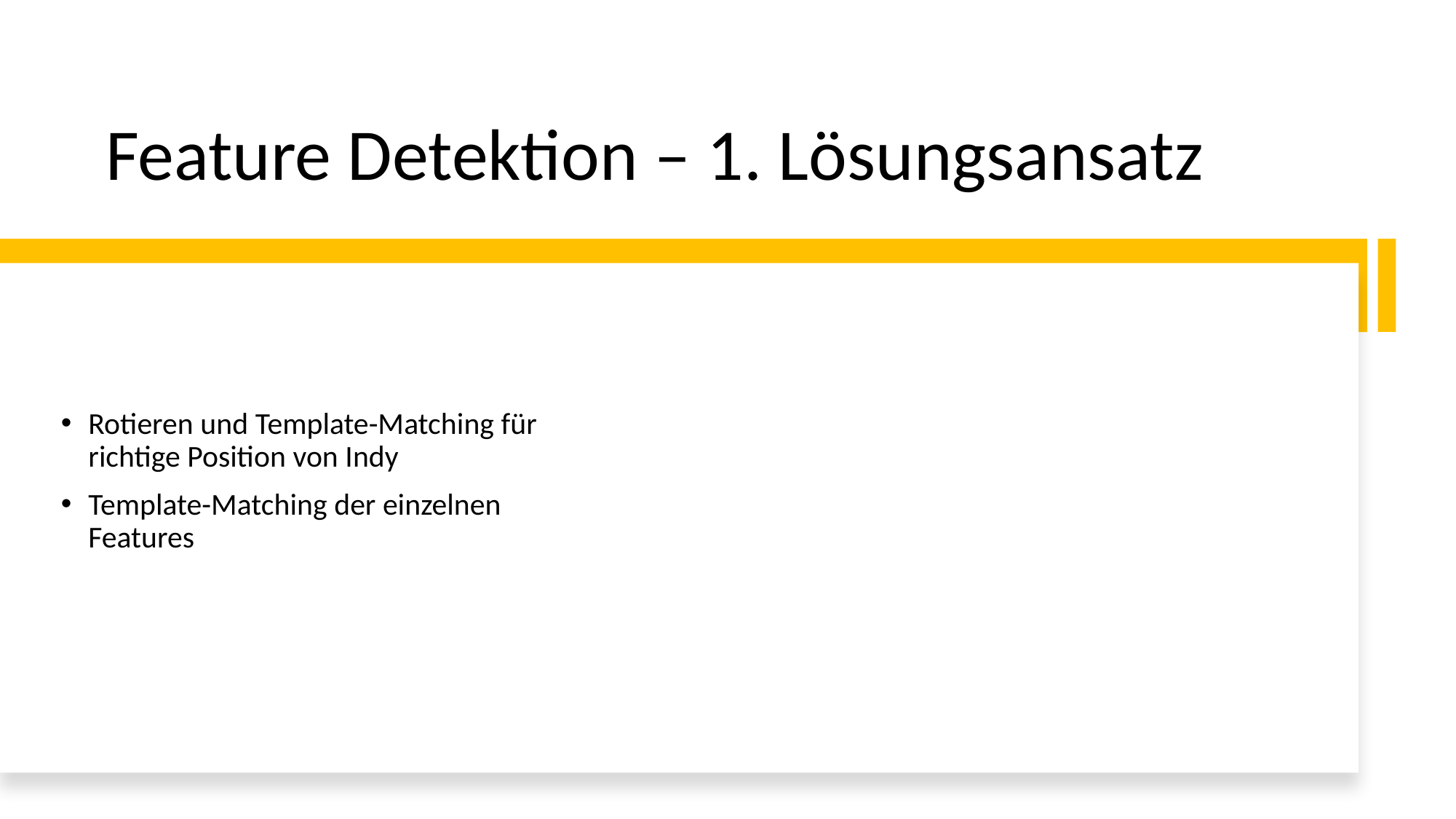

# Feature Detektion – 1. Lösungsansatz

Rotieren und Template-Matching für richtige Position von Indy
Template-Matching der einzelnen Features